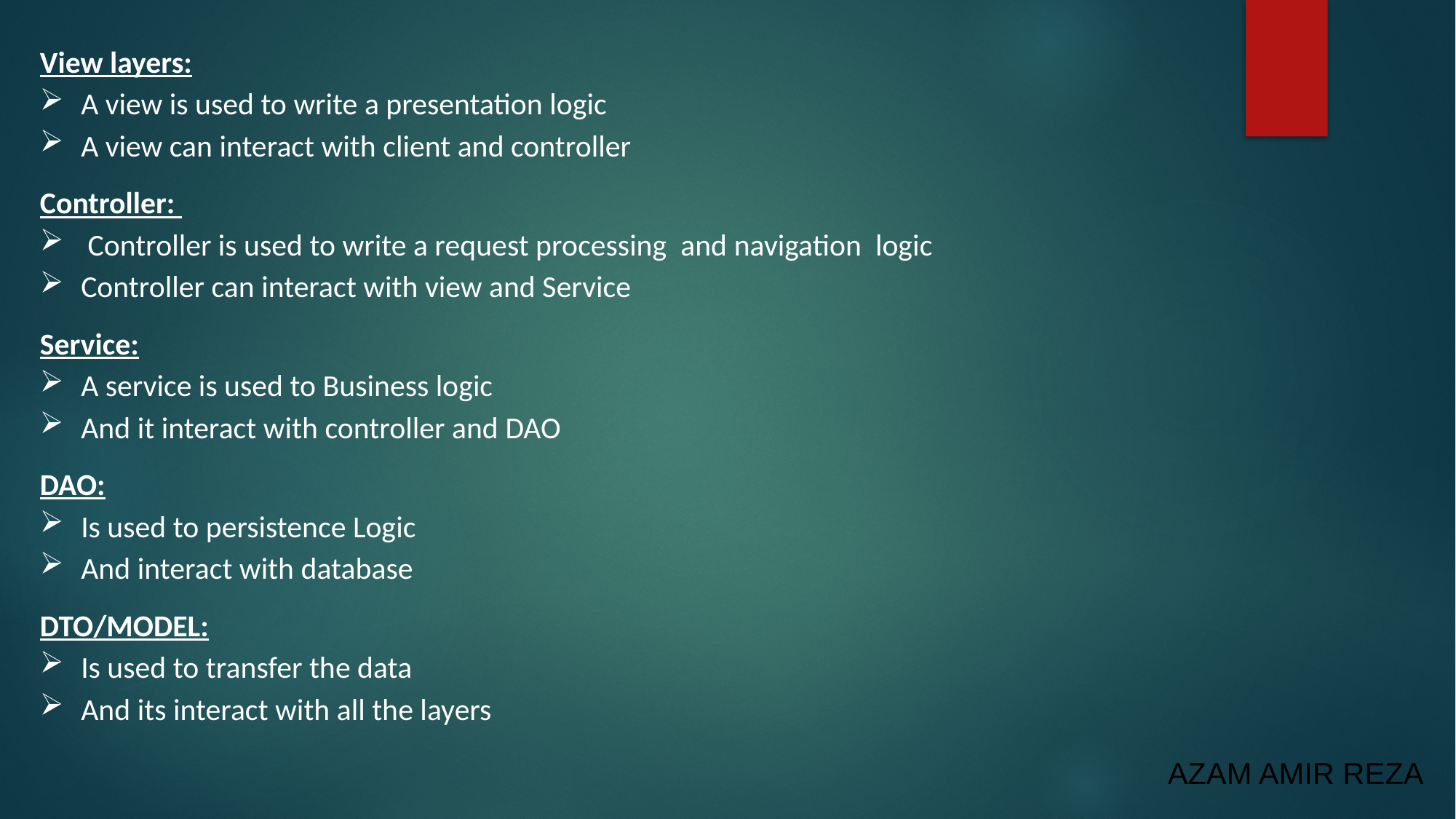

View layers:
A view is used to write a presentation logic
A view can interact with client and controller
Controller:
 Controller is used to write a request processing  and navigation  logic
Controller can interact with view and Service
Service:
A service is used to Business logic
And it interact with controller and DAO
DAO:
Is used to persistence Logic
And interact with database
DTO/MODEL:
Is used to transfer the data
And its interact with all the layers
AZAM AMIR REZA